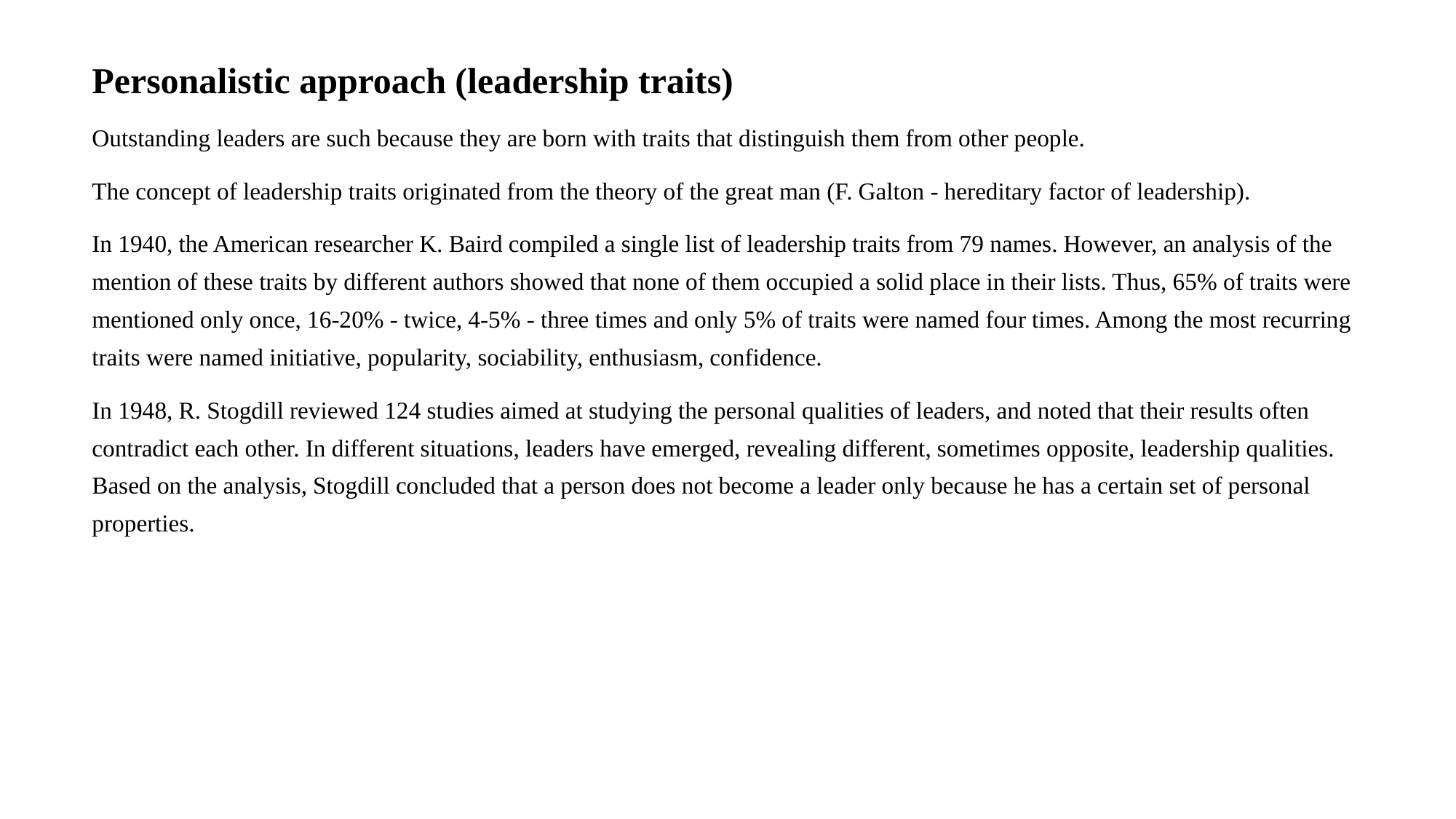

# Personalistic approach (leadership traits)
Outstanding leaders are such because they are born with traits that distinguish them from other people.
The concept of leadership traits originated from the theory of the great man (F. Galton - hereditary factor of leadership).
In 1940, the American researcher K. Baird compiled a single list of leadership traits from 79 names. However, an analysis of the mention of these traits by different authors showed that none of them occupied a solid place in their lists. Thus, 65% of traits were mentioned only once, 16-20% - twice, 4-5% - three times and only 5% of traits were named four times. Among the most recurring traits were named initiative, popularity, sociability, enthusiasm, confidence.
In 1948, R. Stogdill reviewed 124 studies aimed at studying the personal qualities of leaders, and noted that their results often contradict each other. In different situations, leaders have emerged, revealing different, sometimes opposite, leadership qualities. Based on the analysis, Stogdill concluded that a person does not become a leader only because he has a certain set of personal properties.